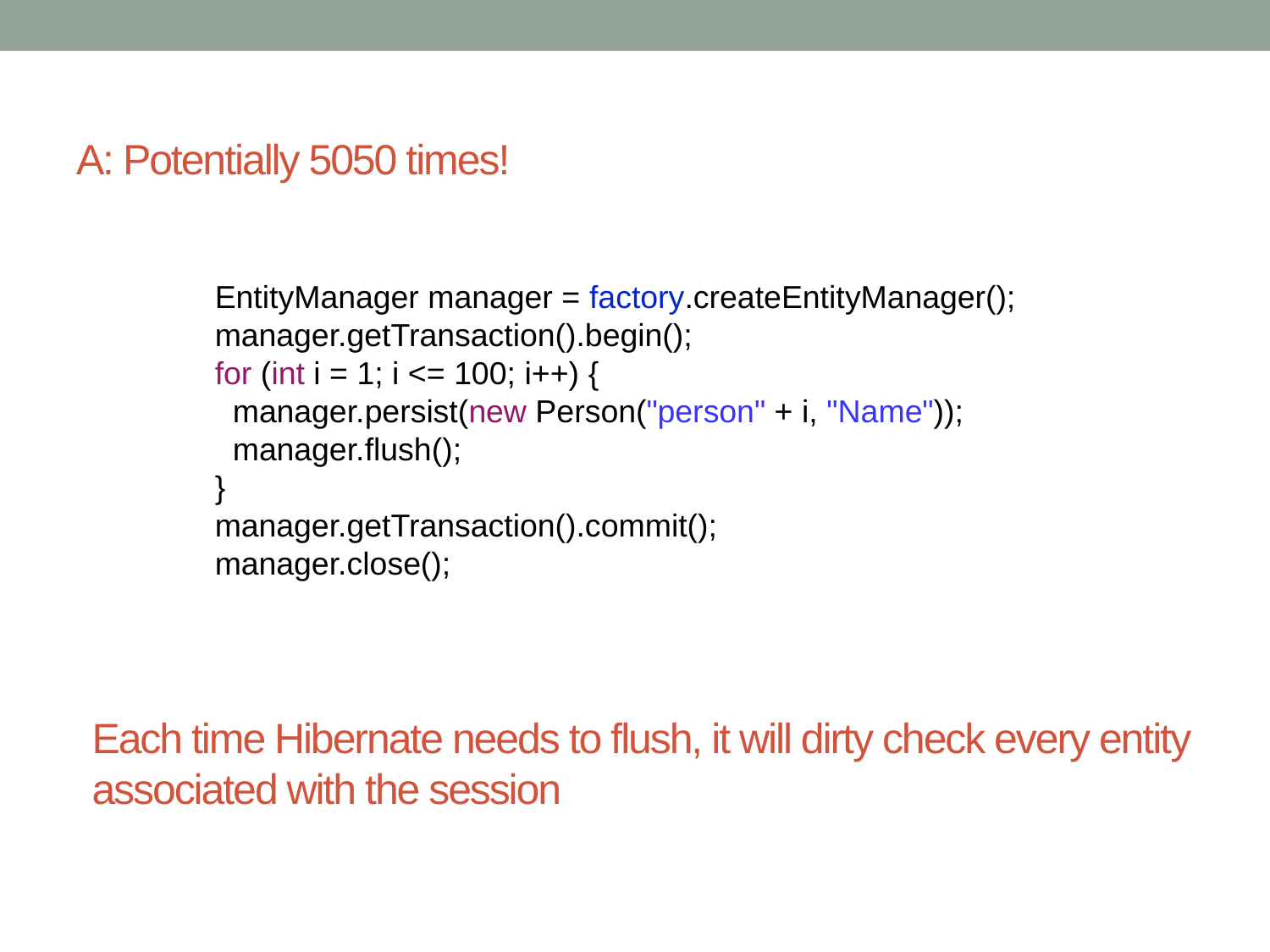

# A: Potentially 5050 times!

  EntityManager manager = factory.createEntityManager();
  manager.getTransaction().begin();
  for (int i = 1; i <= 100; i++) {
    manager.persist(new Person("person" + i, "Name"));
    manager.flush();
  }
  manager.getTransaction().commit();
  manager.close();
Each time Hibernate needs to flush, it will dirty check every entity associated with the session